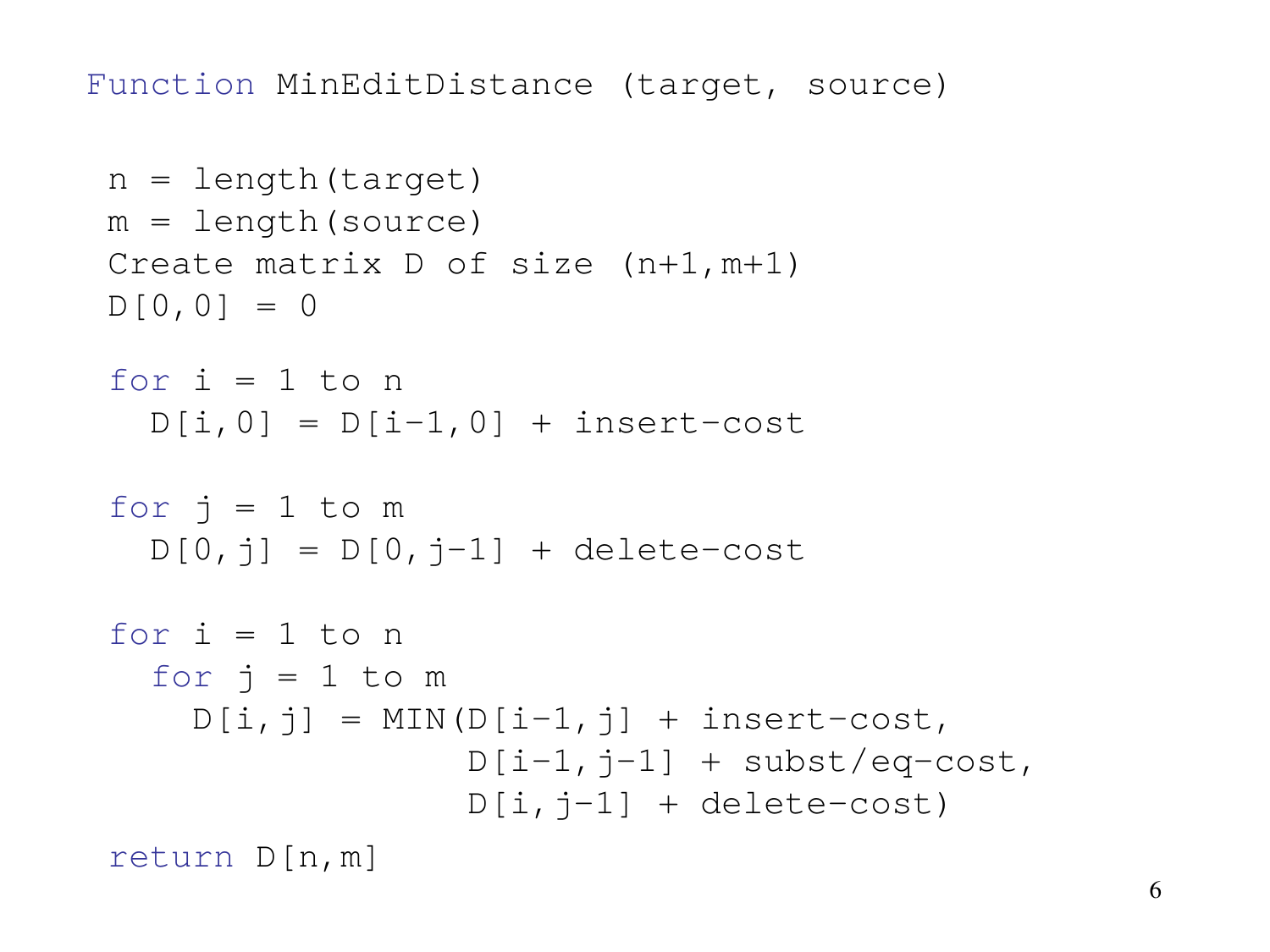

Function MinEditDistance (target, source)
n = length(target)
m = length(source)
Create matrix D of size (n+1,m+1)
D[0,0] = 0
for i = 1 to n
  D[i,0] = D[i-1,0] + insert-cost

for j = 1 to m
  D[0,j] = D[0,j-1] + delete-cost
for i = 1 to n
  for j = 1 to m
    D[i,j] = MIN(D[i-1,j] + insert-cost,
                 D[i-1,j-1] + subst/eq-cost,
                 D[i,j-1] + delete-cost)
return D[n,m]
6